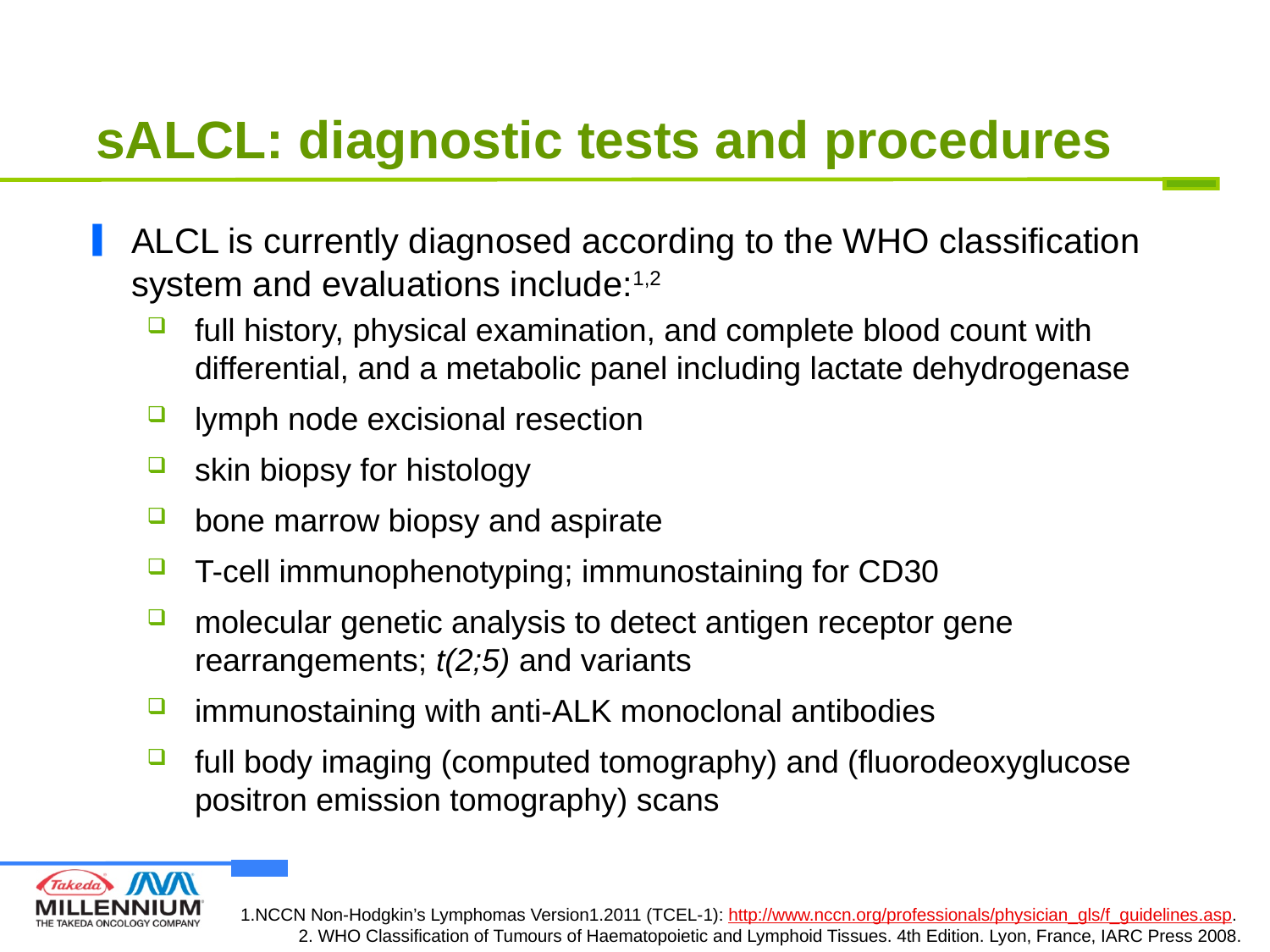

# sALCL: diagnostic tests and procedures
ALCL is currently diagnosed according to the WHO classification system and evaluations include:1,2
full history, physical examination, and complete blood count with differential, and a metabolic panel including lactate dehydrogenase
lymph node excisional resection
skin biopsy for histology
bone marrow biopsy and aspirate
T-cell immunophenotyping; immunostaining for CD30
molecular genetic analysis to detect antigen receptor gene rearrangements; t(2;5) and variants
immunostaining with anti-ALK monoclonal antibodies
full body imaging (computed tomography) and (fluorodeoxyglucose positron emission tomography) scans
1.NCCN Non-Hodgkin’s Lymphomas Version1.2011 (TCEL-1): http://www.nccn.org/professionals/physician_gls/f_guidelines.asp.
 2. WHO Classification of Tumours of Haematopoietic and Lymphoid Tissues. 4th Edition. Lyon, France, IARC Press 2008.